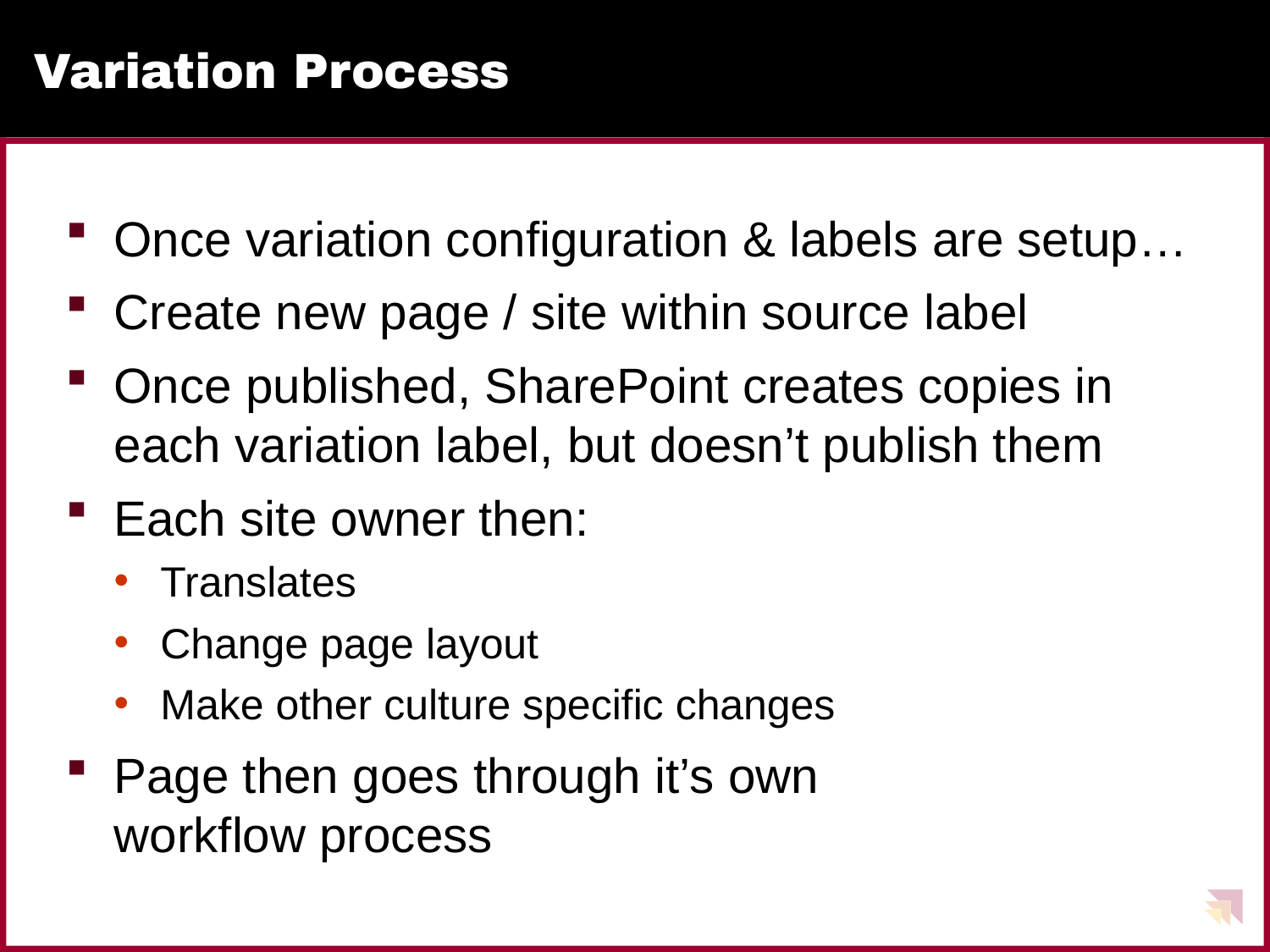

# Variation Process
Once variation configuration & labels are setup…
Create new page / site within source label
Once published, SharePoint creates copies in each variation label, but doesn’t publish them
Each site owner then:
Translates
Change page layout
Make other culture specific changes
Page then goes through it’s own
workflow process